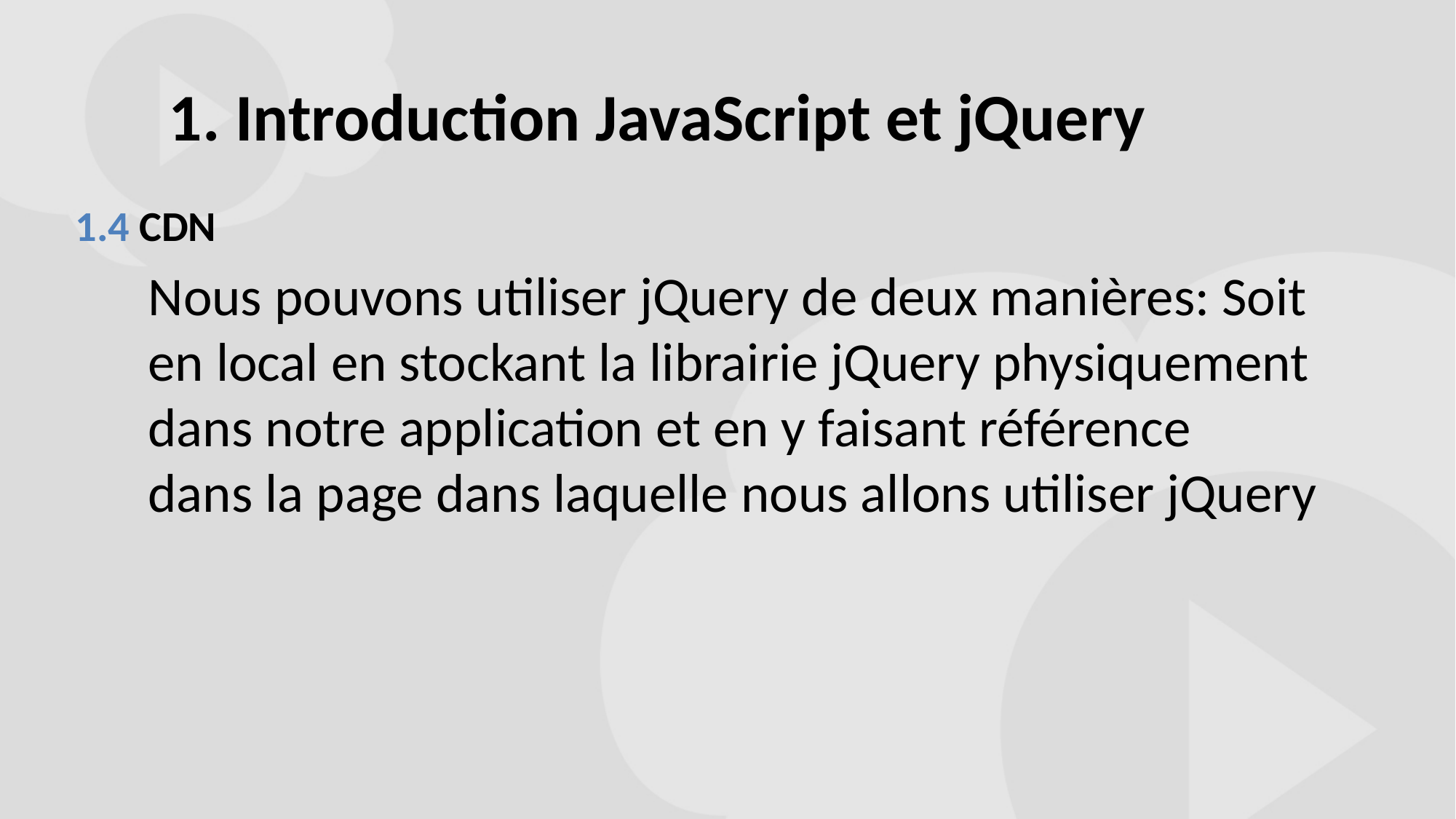

# 1. Introduction JavaScript et jQuery
1.4 CDN
Nous pouvons utiliser jQuery de deux manières: Soit en local en stockant la librairie jQuery physiquement dans notre application et en y faisant référence
dans la page dans laquelle nous allons utiliser jQuery